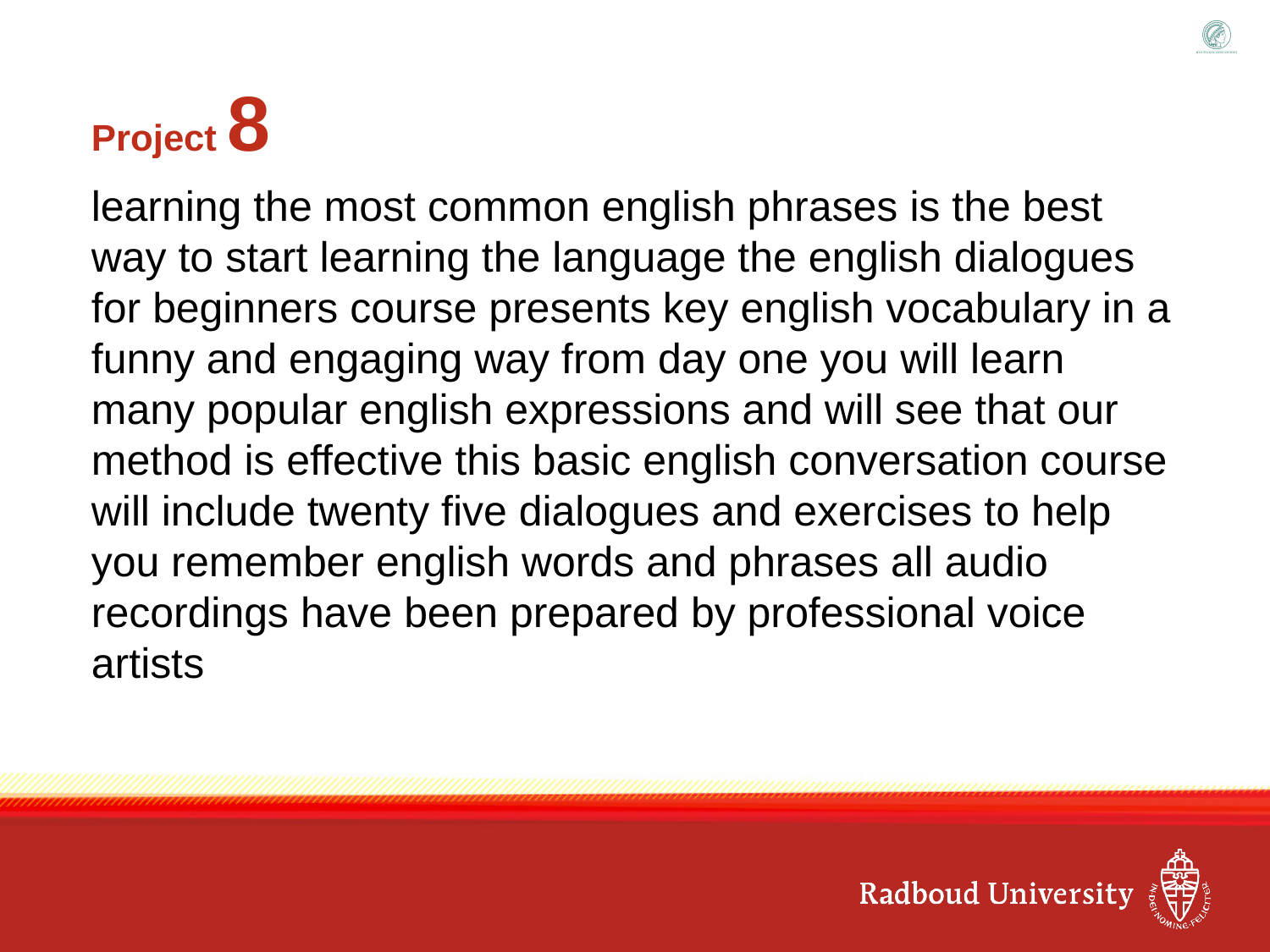

# Project 8
learning the most common english phrases is the best way to start learning the language the english dialogues for beginners course presents key english vocabulary in a funny and engaging way from day one you will learn many popular english expressions and will see that our method is effective this basic english conversation course will include twenty five dialogues and exercises to help you remember english words and phrases all audio recordings have been prepared by professional voice artists